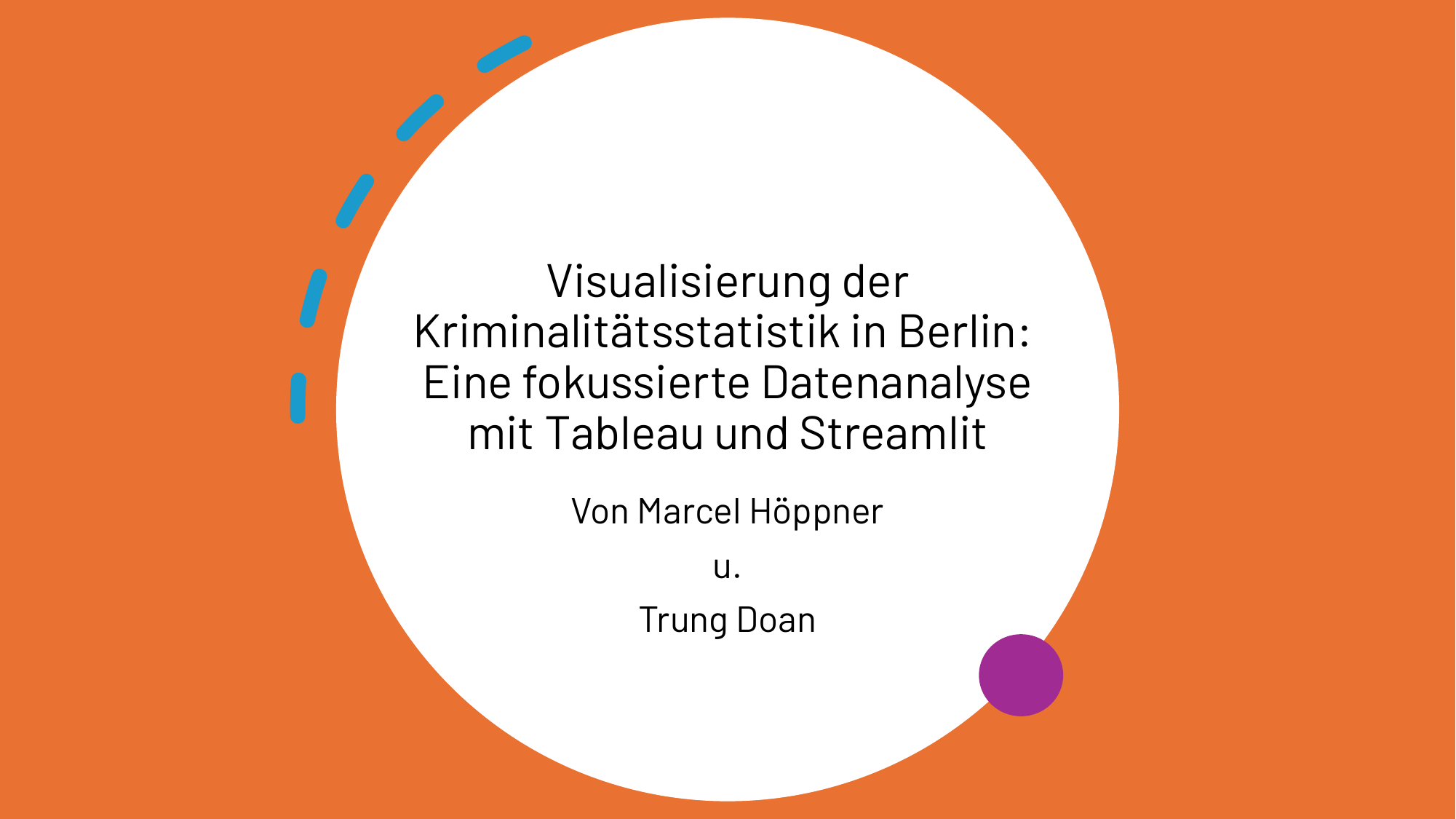

# Visualisierung der Kriminalitätsstatistik in Berlin: Eine fokussierte Datenanalyse mit Tableau und Streamlit
Von Marcel Höppner
u.
Trung Doan